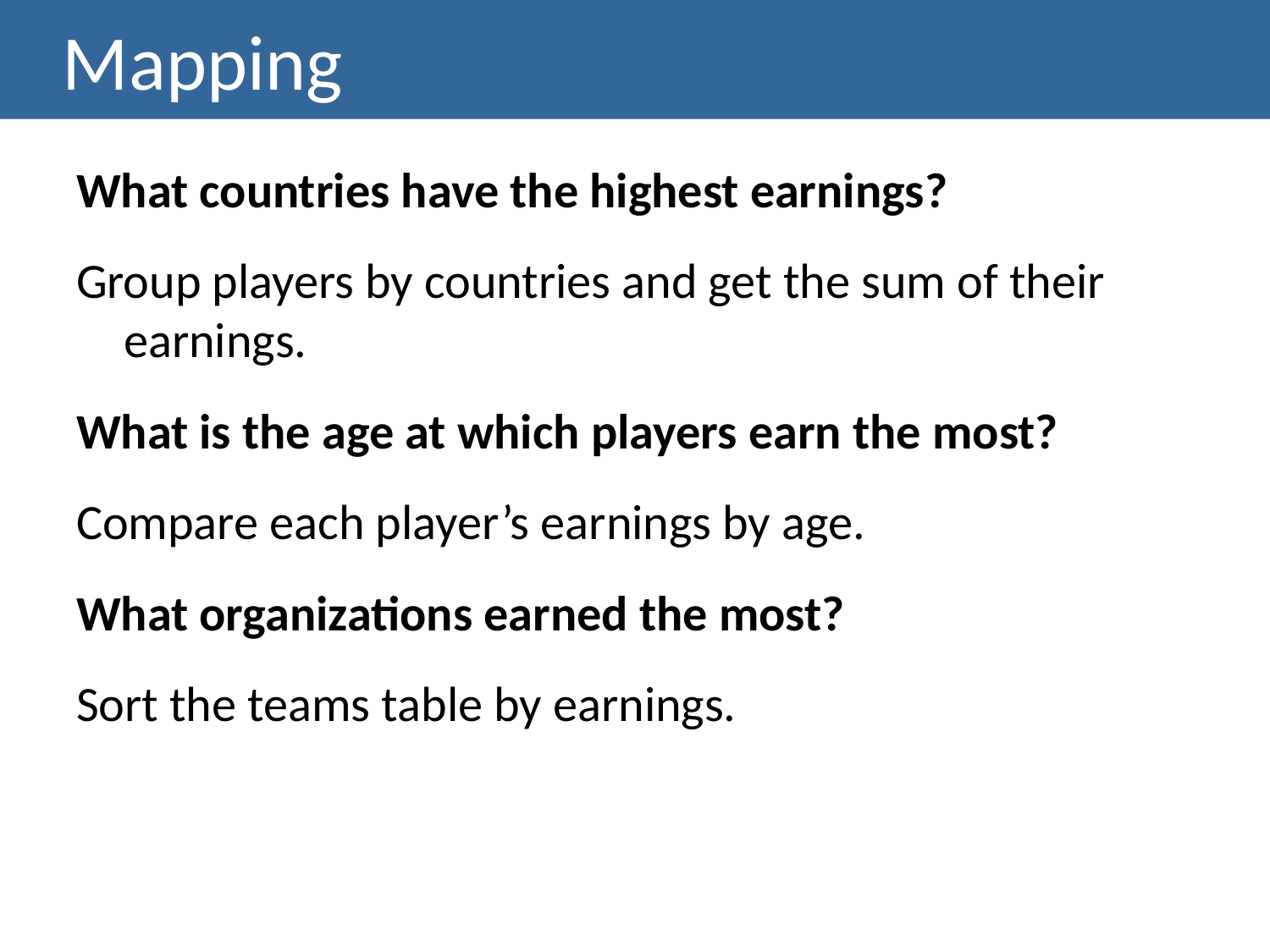

# Mapping
What countries have the highest earnings?
Group players by countries and get the sum of their earnings.
What is the age at which players earn the most?
Compare each player’s earnings by age.
What organizations earned the most?
Sort the teams table by earnings.